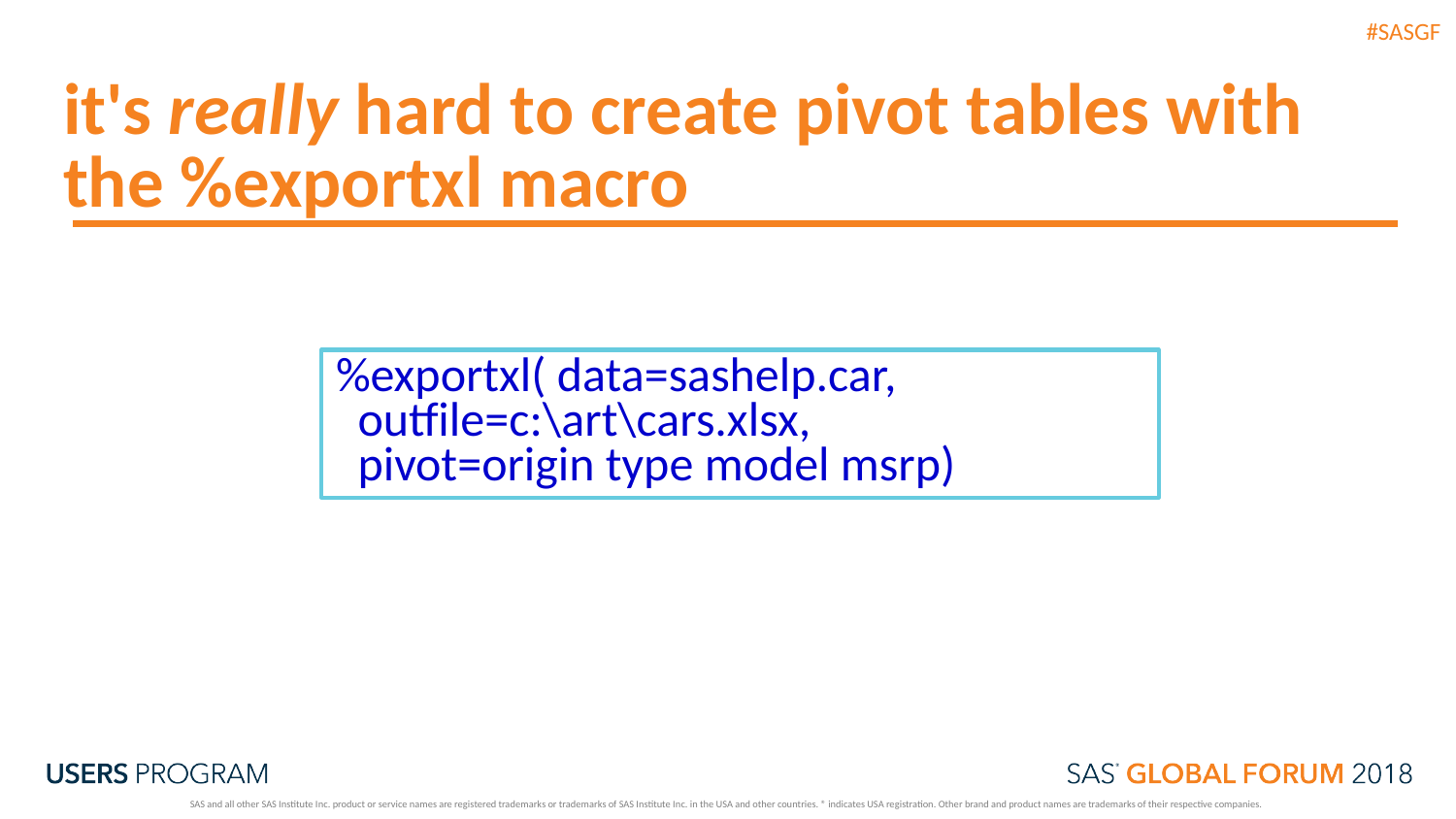

it's really hard to create pivot tables with the %exportxl macro
%exportxl( data=sashelp.car,
  outfile=c:\art\cars.xlsx,
  pivot=origin type model msrp)